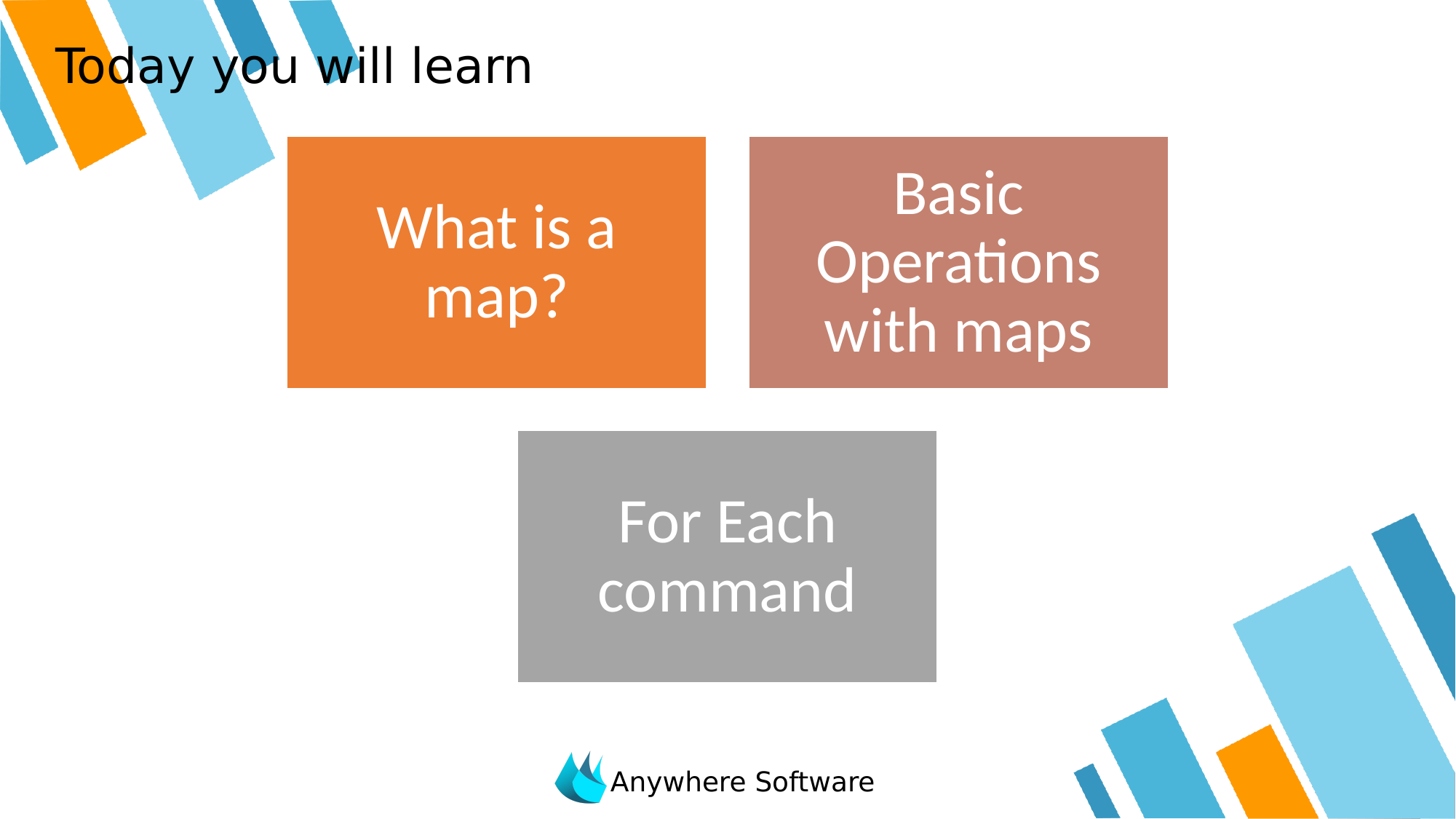

# Today you will learn
What is a map?
Basic Operations with maps
For Each command